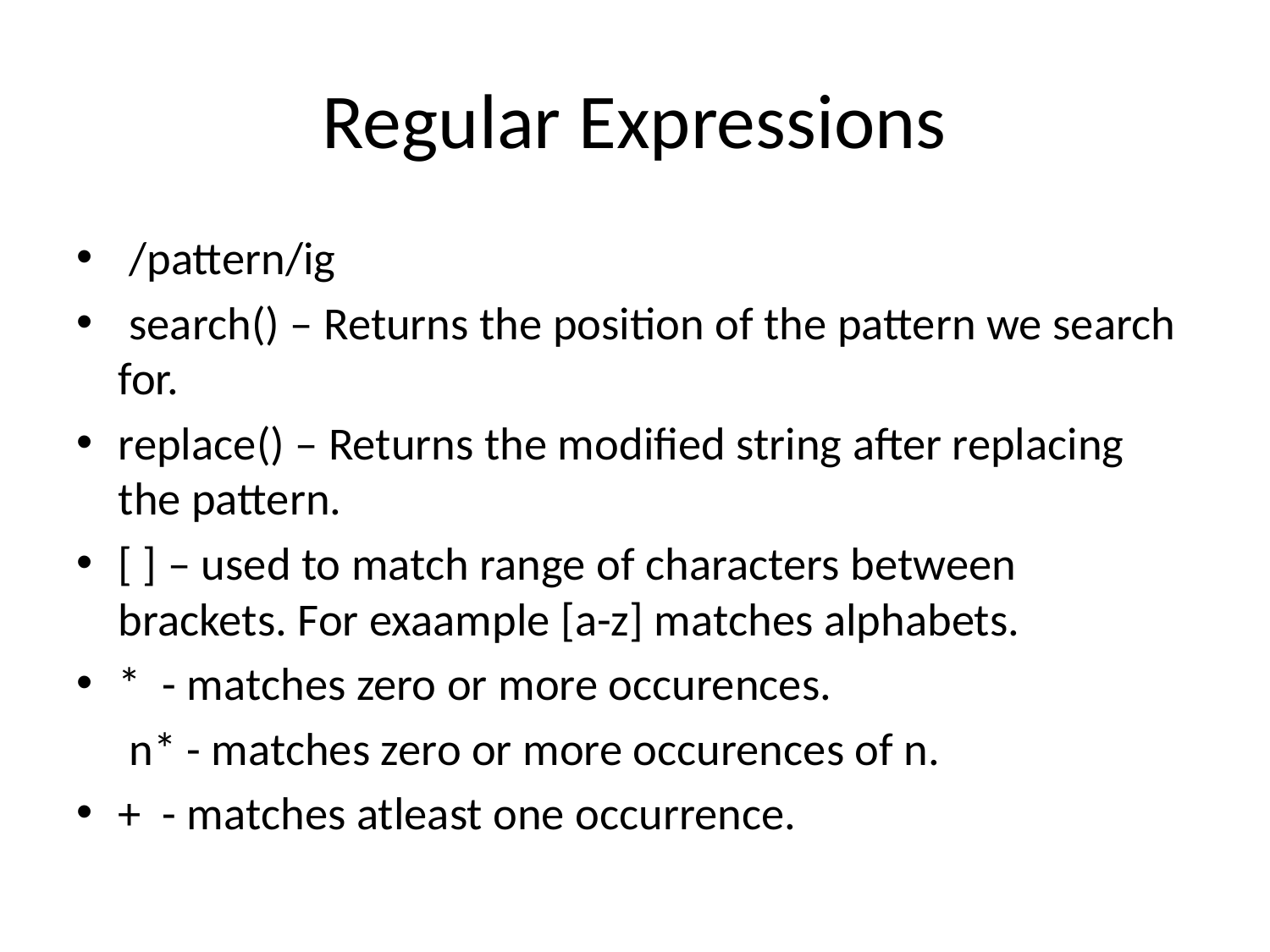

# Regular Expressions
 /pattern/ig
 search() – Returns the position of the pattern we search for.
replace() – Returns the modified string after replacing the pattern.
[ ] – used to match range of characters between brackets. For exaample [a-z] matches alphabets.
*  - matches zero or more occurences.
     n* - matches zero or more occurences of n.
+  - matches atleast one occurrence.